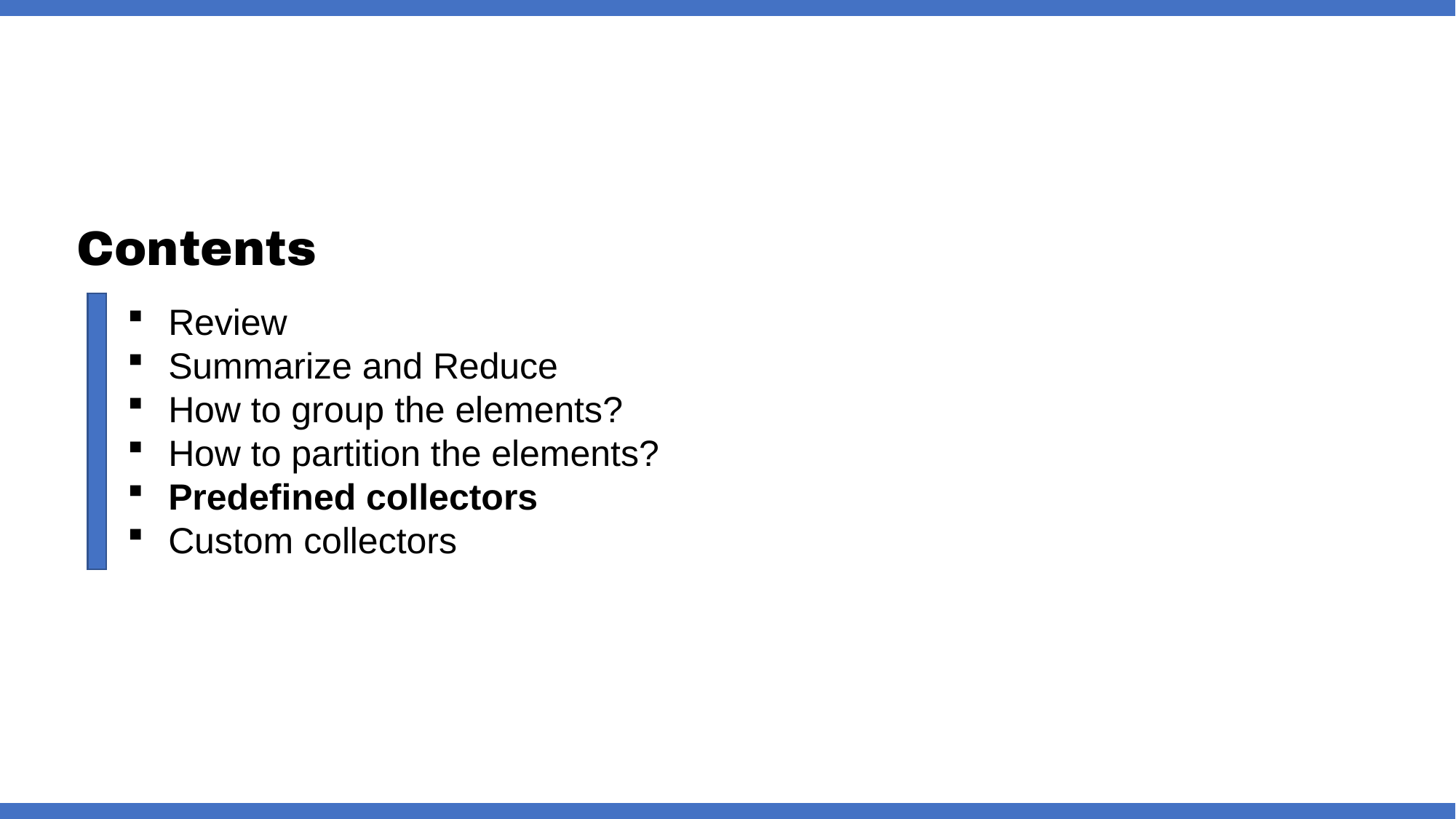

Contents

Review
Summarize and Reduce
How to group the elements?
How to partition the elements?
Predefined collectors
Custom collectors